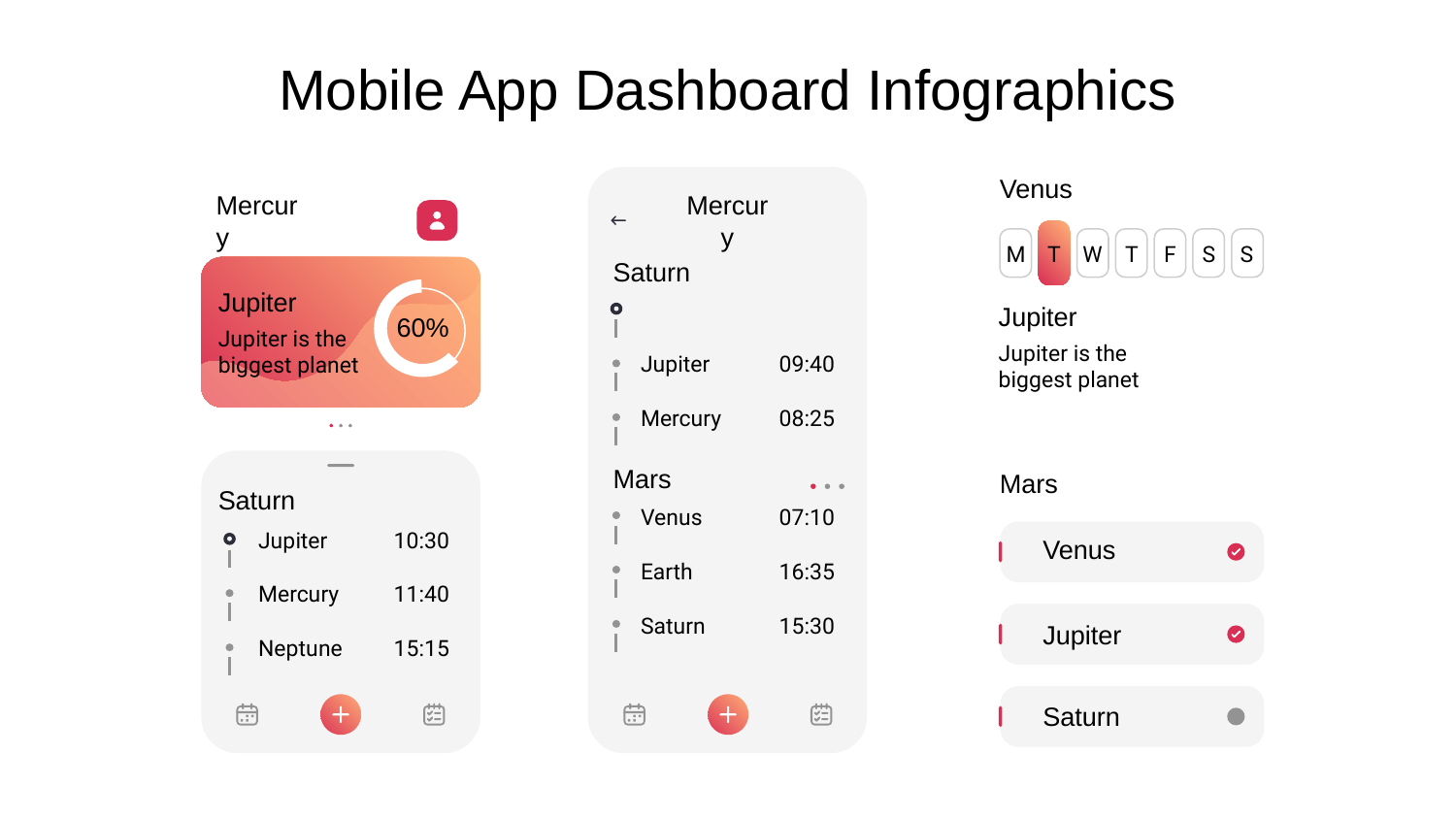

# Mobile App Dashboard Infographics
Venus

Mercury
Mercury

M
T
W
T
F
S
S
Saturn

Jupiter
Jupiter is the biggest planet

Jupiter
Jupiter is the biggest planet

60%
Jupiter
09:40
Mercury
08:25

Mars
Mars

Saturn

Venus
07:10
Jupiter
10:30

Venus

Earth
16:35
Mercury
11:40

Saturn
15:30
Jupiter

Neptune
15:15

Saturn